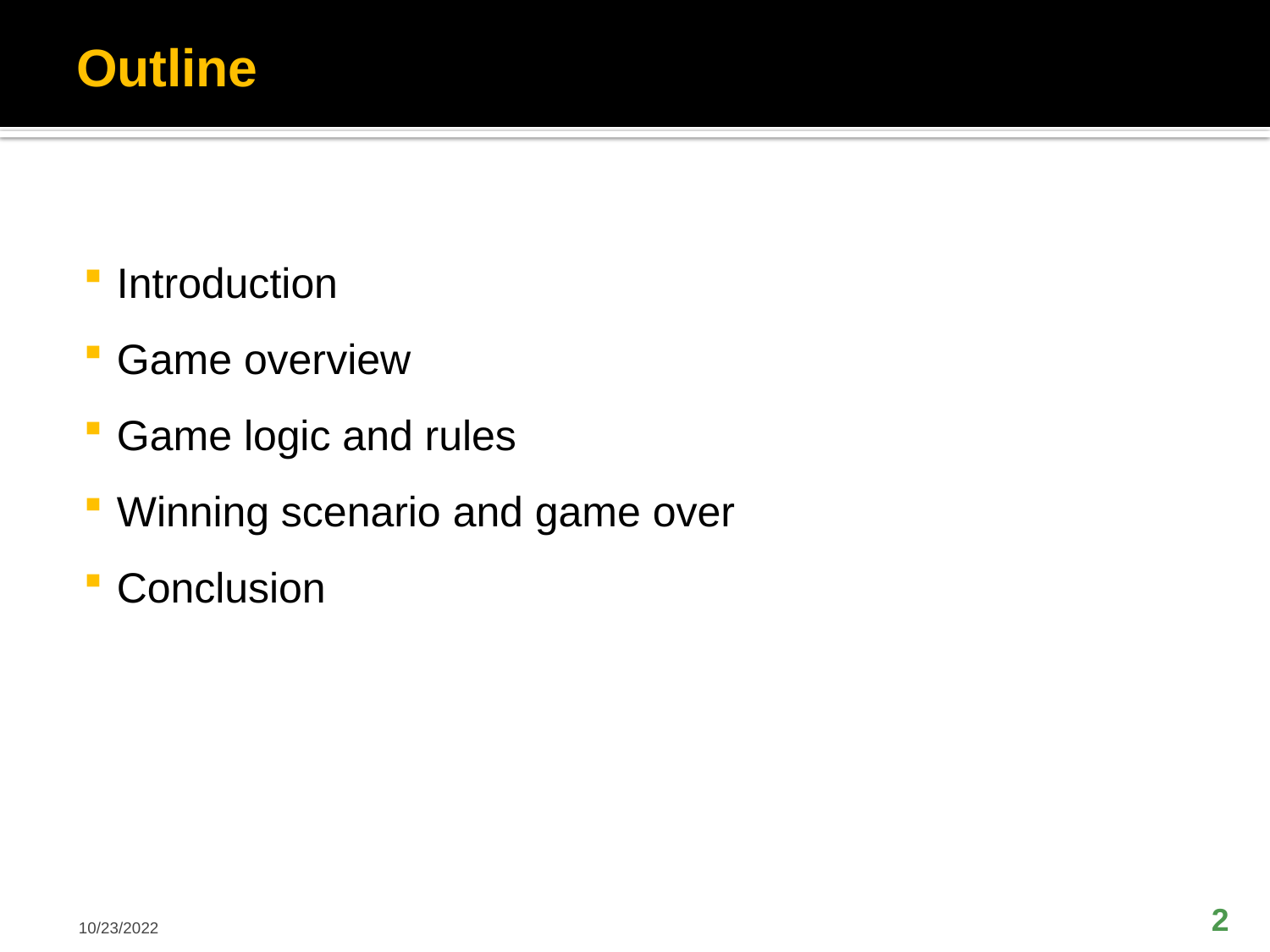

# Outline

Introduction
Game overview
Game logic and rules
Winning scenario and game over
Conclusion

10/23/2022
2